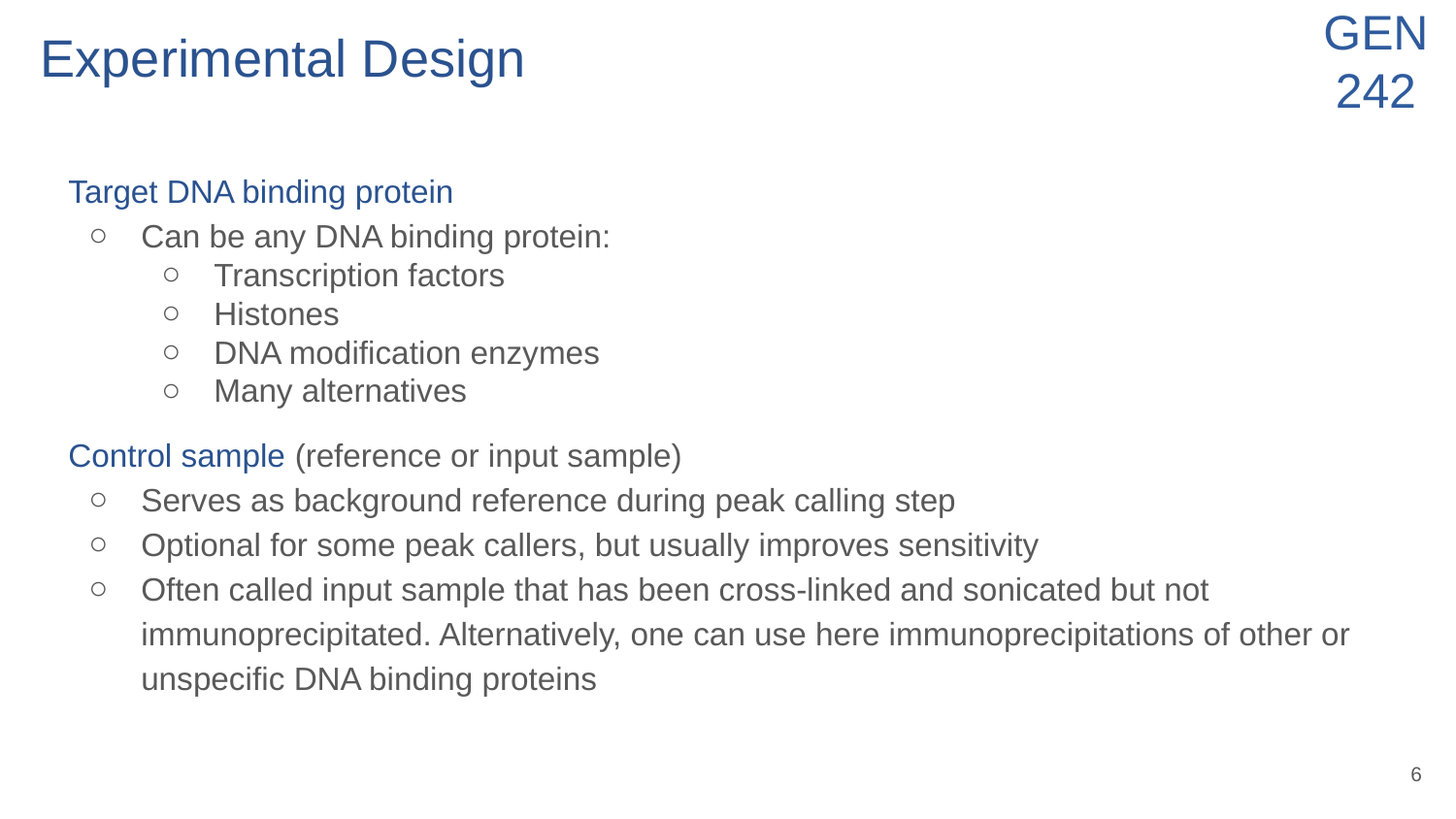

# Experimental Design
Target DNA binding protein
Can be any DNA binding protein:
Transcription factors
Histones
DNA modification enzymes
Many alternatives
Control sample (reference or input sample)
Serves as background reference during peak calling step
Optional for some peak callers, but usually improves sensitivity
Often called input sample that has been cross-linked and sonicated but not immunoprecipitated. Alternatively, one can use here immunoprecipitations of other or unspecific DNA binding proteins

6